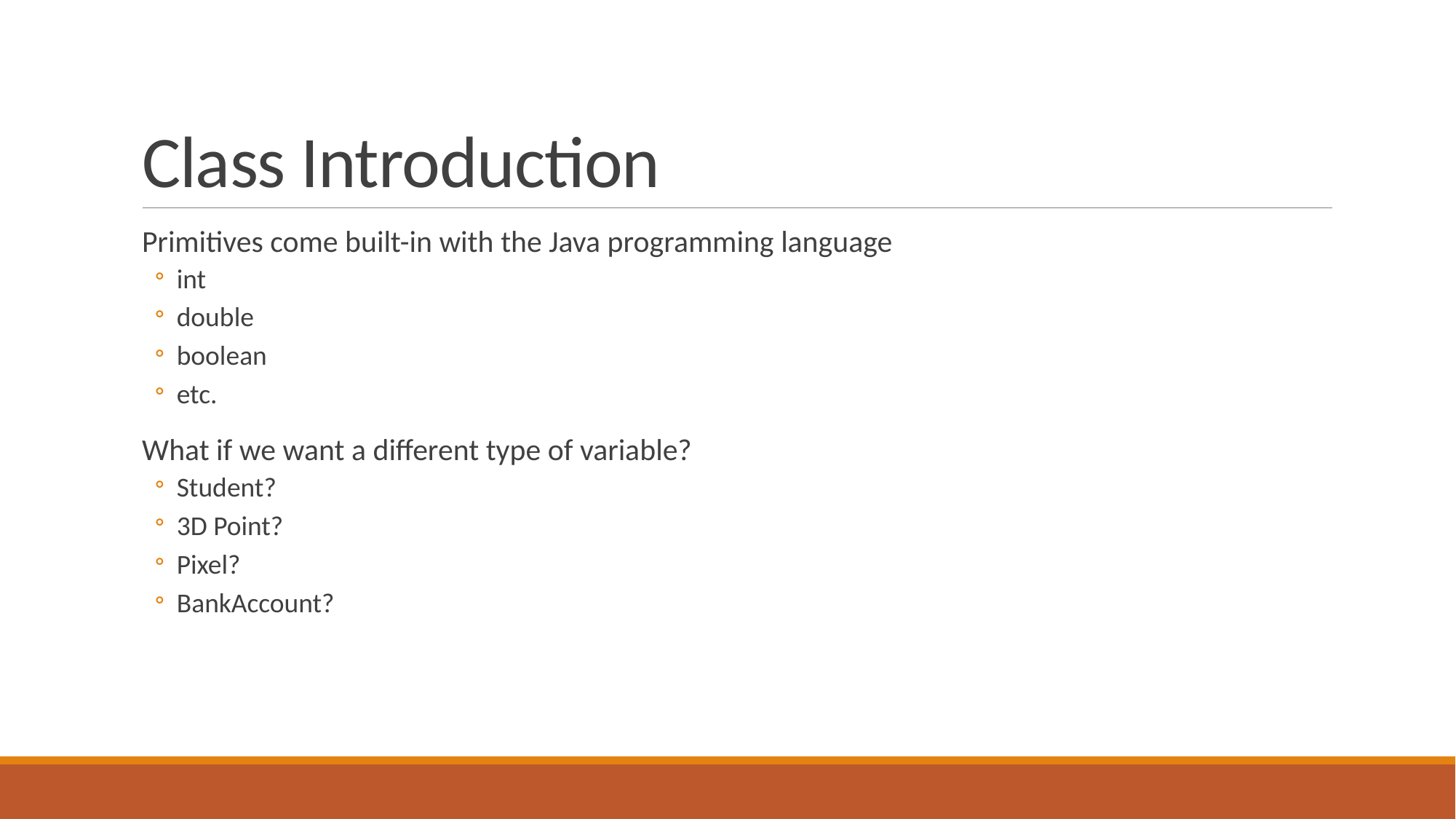

# Class Introduction
Primitives come built-in with the Java programming language
int
double
boolean
etc.
What if we want a different type of variable?
Student?
3D Point?
Pixel?
BankAccount?